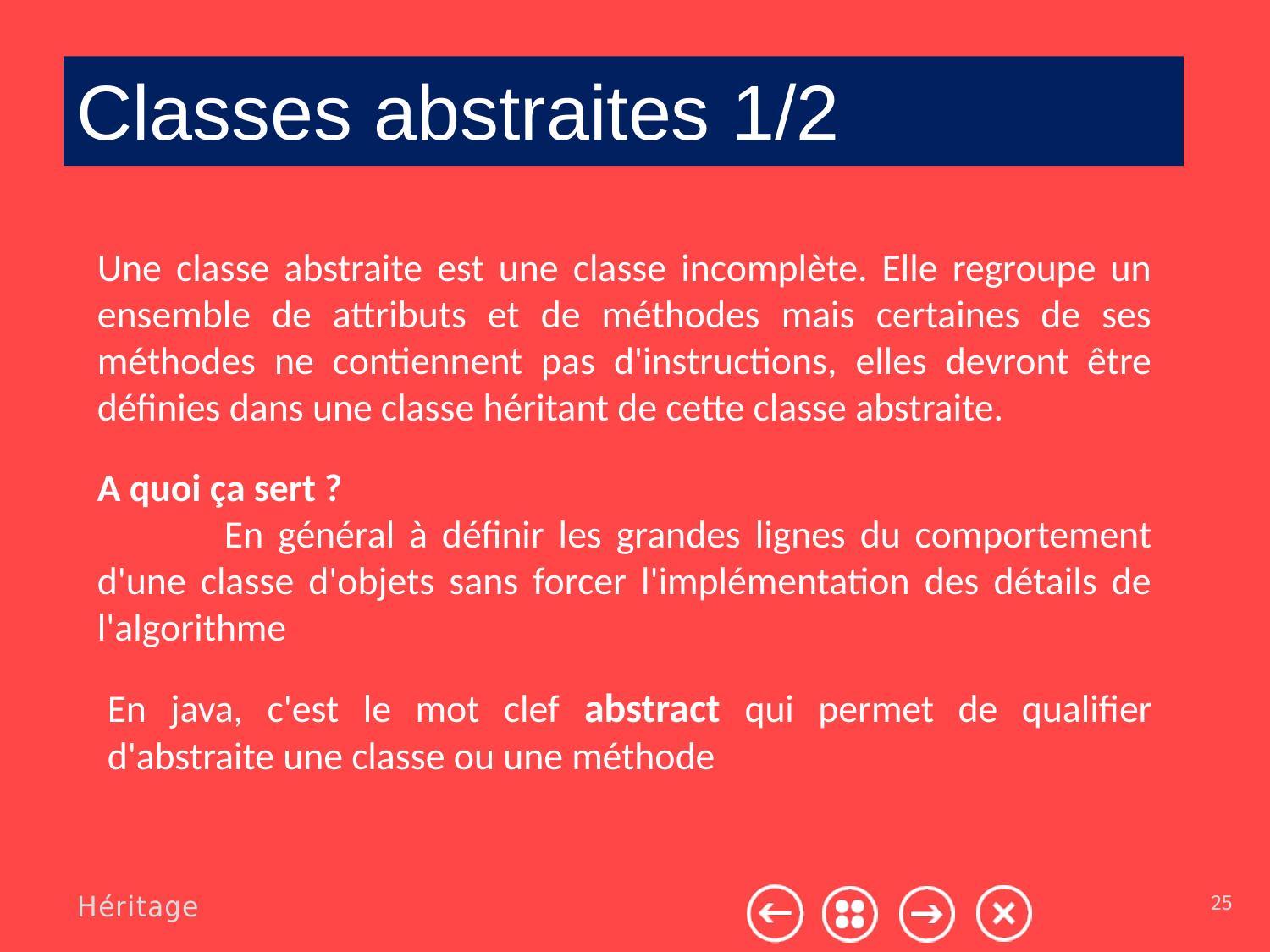

# Classes abstraites 1/2
Une classe abstraite est une classe incomplète. Elle regroupe un ensemble de attributs et de méthodes mais certaines de ses méthodes ne contiennent pas d'instructions, elles devront être définies dans une classe héritant de cette classe abstraite.
A quoi ça sert ?
	En général à définir les grandes lignes du comportement d'une classe d'objets sans forcer l'implémentation des détails de l'algorithme
En java, c'est le mot clef abstract qui permet de qualifier d'abstraite une classe ou une méthode
Héritage
25